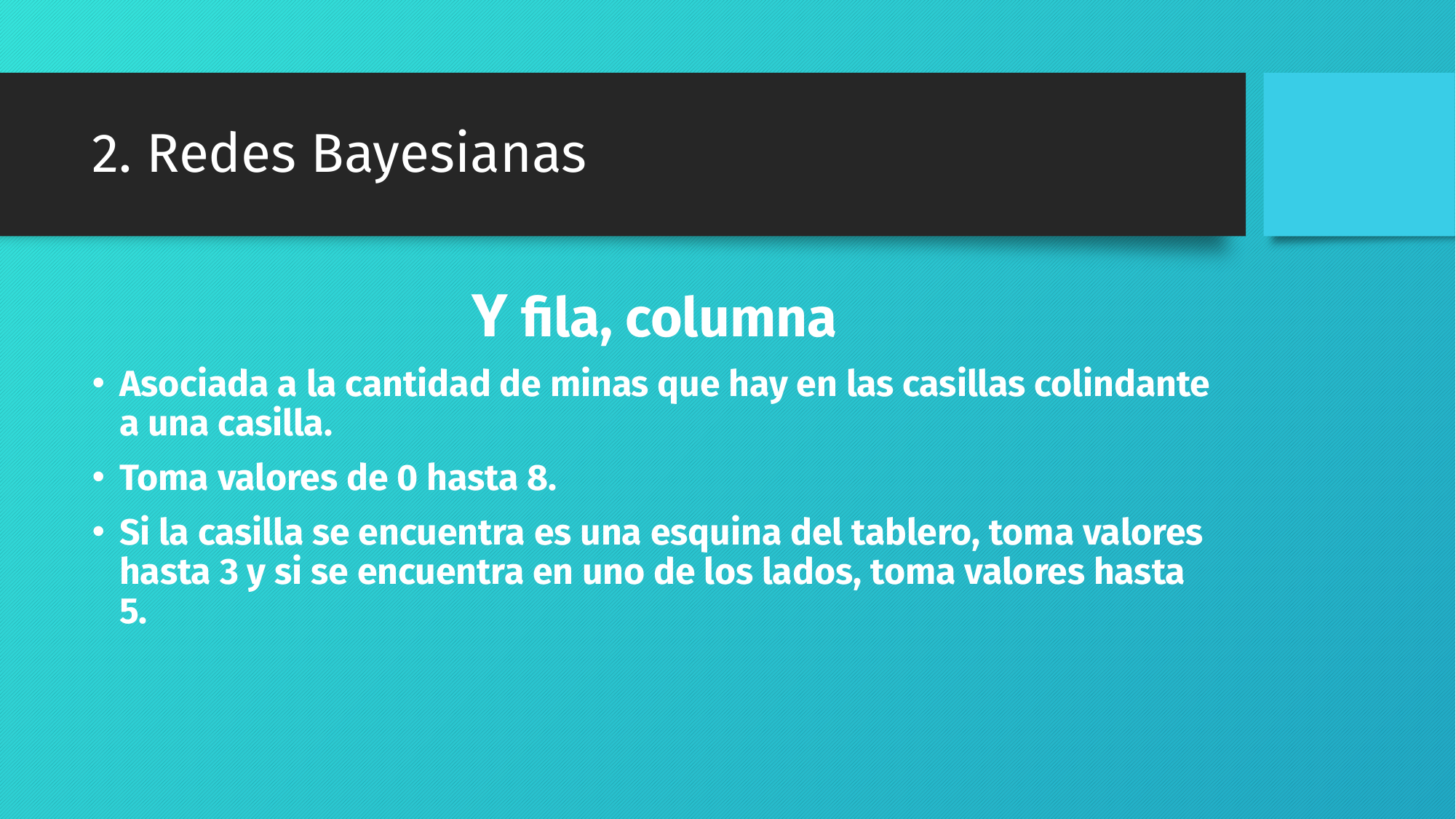

# 2. Redes Bayesianas
Y fila, columna
Asociada a la cantidad de minas que hay en las casillas colindante a una casilla.
Toma valores de 0 hasta 8.
Si la casilla se encuentra es una esquina del tablero, toma valores hasta 3 y si se encuentra en uno de los lados, toma valores hasta 5.